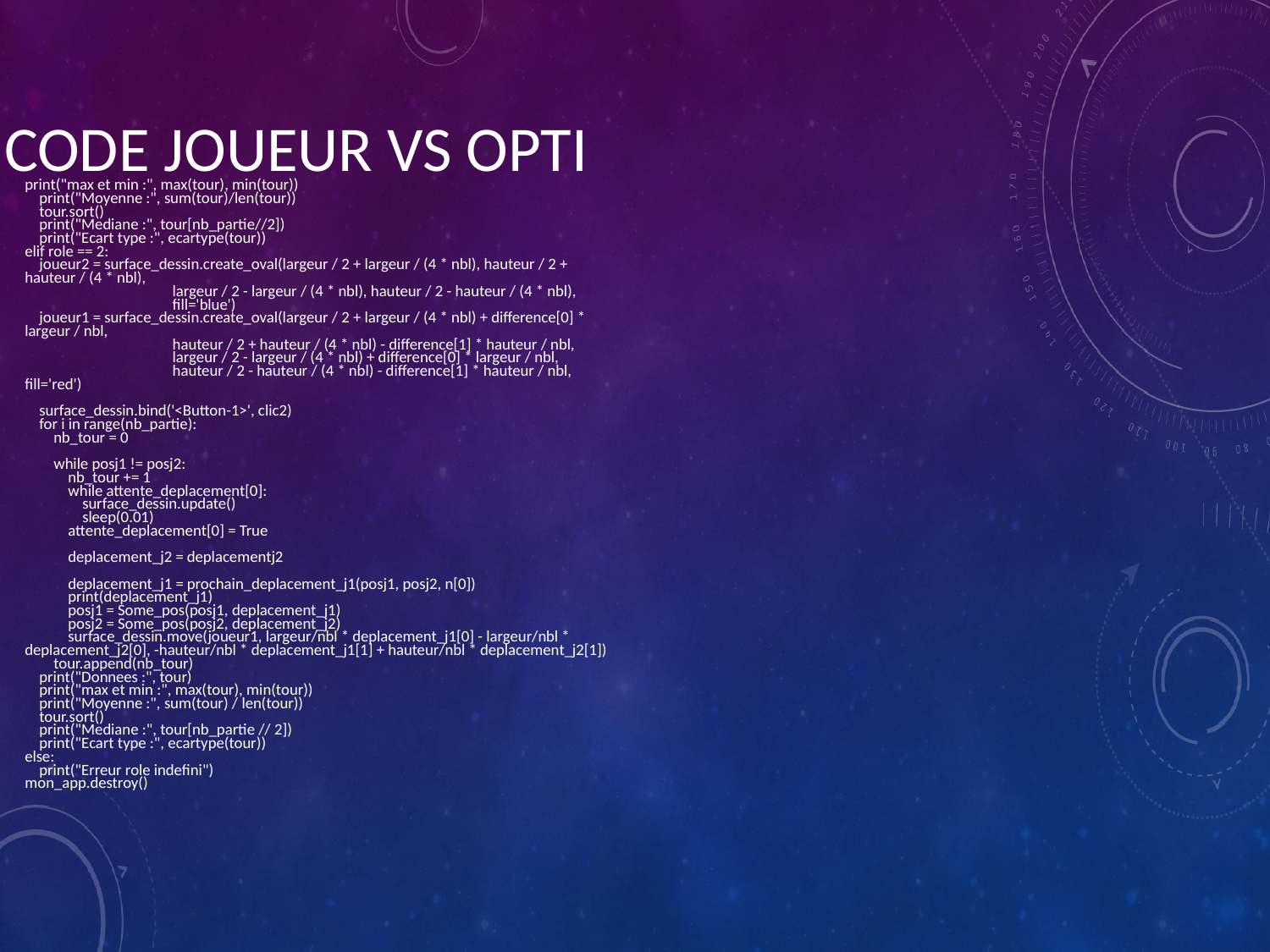

# Code Joueur vs opti
print("max et min :", max(tour), min(tour))
    print("Moyenne :", sum(tour)/len(tour))
    tour.sort()
    print("Mediane :", tour[nb_partie//2])
    print("Ecart type :", ecartype(tour))
elif role == 2:
    joueur2 = surface_dessin.create_oval(largeur / 2 + largeur / (4 * nbl), hauteur / 2 + hauteur / (4 * nbl),
                                         largeur / 2 - largeur / (4 * nbl), hauteur / 2 - hauteur / (4 * nbl),
                                         fill='blue')
    joueur1 = surface_dessin.create_oval(largeur / 2 + largeur / (4 * nbl) + difference[0] * largeur / nbl,
                                         hauteur / 2 + hauteur / (4 * nbl) - difference[1] * hauteur / nbl,
                                         largeur / 2 - largeur / (4 * nbl) + difference[0] * largeur / nbl,
                                         hauteur / 2 - hauteur / (4 * nbl) - difference[1] * hauteur / nbl, fill='red')

    surface_dessin.bind('<Button-1>', clic2)
    for i in range(nb_partie):
        nb_tour = 0

        while posj1 != posj2:
            nb_tour += 1
            while attente_deplacement[0]:
                surface_dessin.update()
                sleep(0.01)
            attente_deplacement[0] = True

            deplacement_j2 = deplacementj2

            deplacement_j1 = prochain_deplacement_j1(posj1, posj2, n[0])
            print(deplacement_j1)
            posj1 = Some_pos(posj1, deplacement_j1)
            posj2 = Some_pos(posj2, deplacement_j2)
            surface_dessin.move(joueur1, largeur/nbl * deplacement_j1[0] - largeur/nbl * deplacement_j2[0], -hauteur/nbl * deplacement_j1[1] + hauteur/nbl * deplacement_j2[1])
        tour.append(nb_tour)
    print("Donnees :", tour)
    print("max et min :", max(tour), min(tour))
    print("Moyenne :", sum(tour) / len(tour))
    tour.sort()
    print("Mediane :", tour[nb_partie // 2])
    print("Ecart type :", ecartype(tour))
else:
    print("Erreur role indefini")
mon_app.destroy()

48